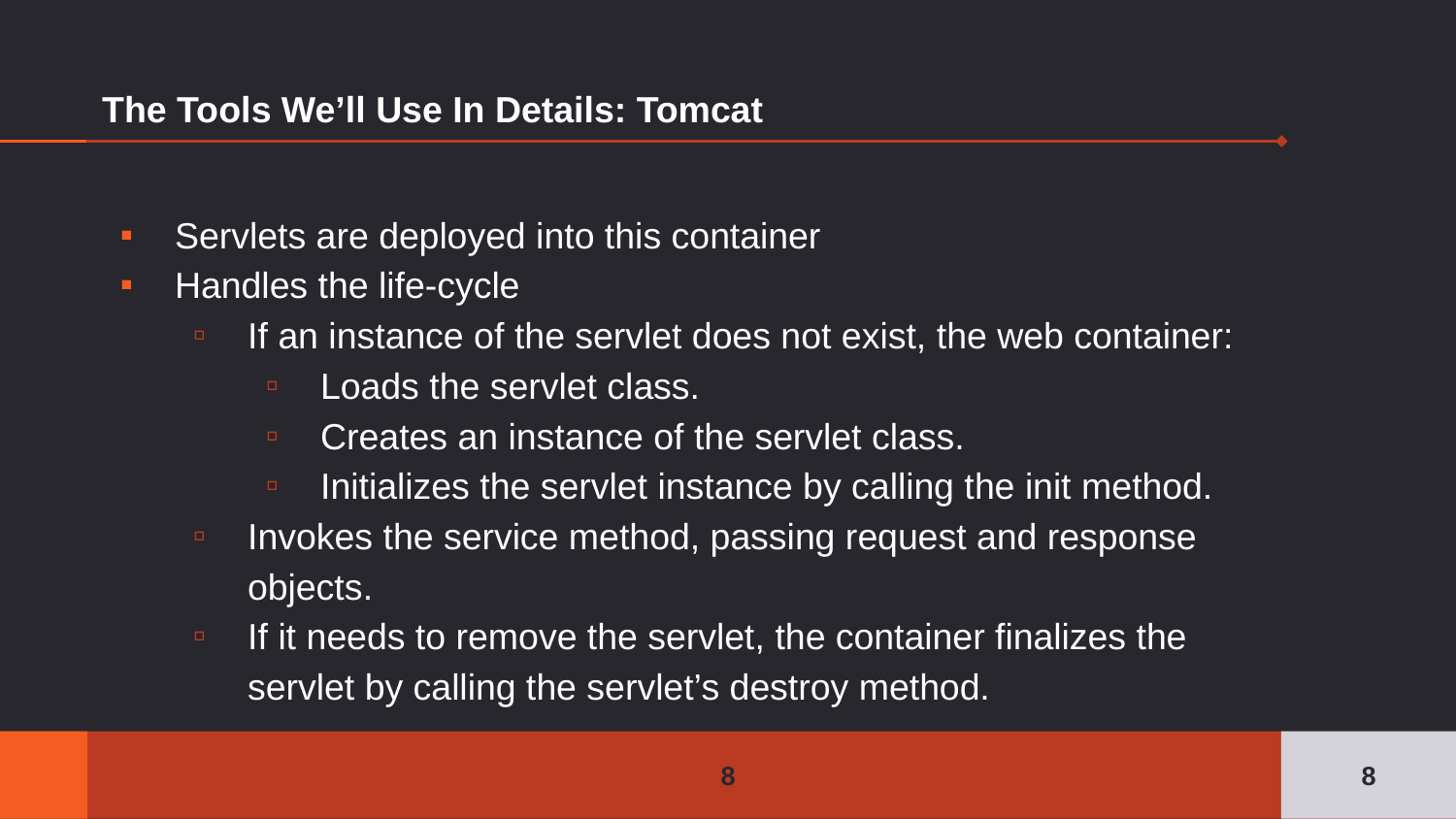

# The Tools We’ll Use In Details: Tomcat
Servlets are deployed into this container
Handles the life-cycle
If an instance of the servlet does not exist, the web container:
Loads the servlet class.
Creates an instance of the servlet class.
Initializes the servlet instance by calling the init method.
Invokes the service method, passing request and response objects.
If it needs to remove the servlet, the container finalizes the servlet by calling the servlet’s destroy method.
8
8